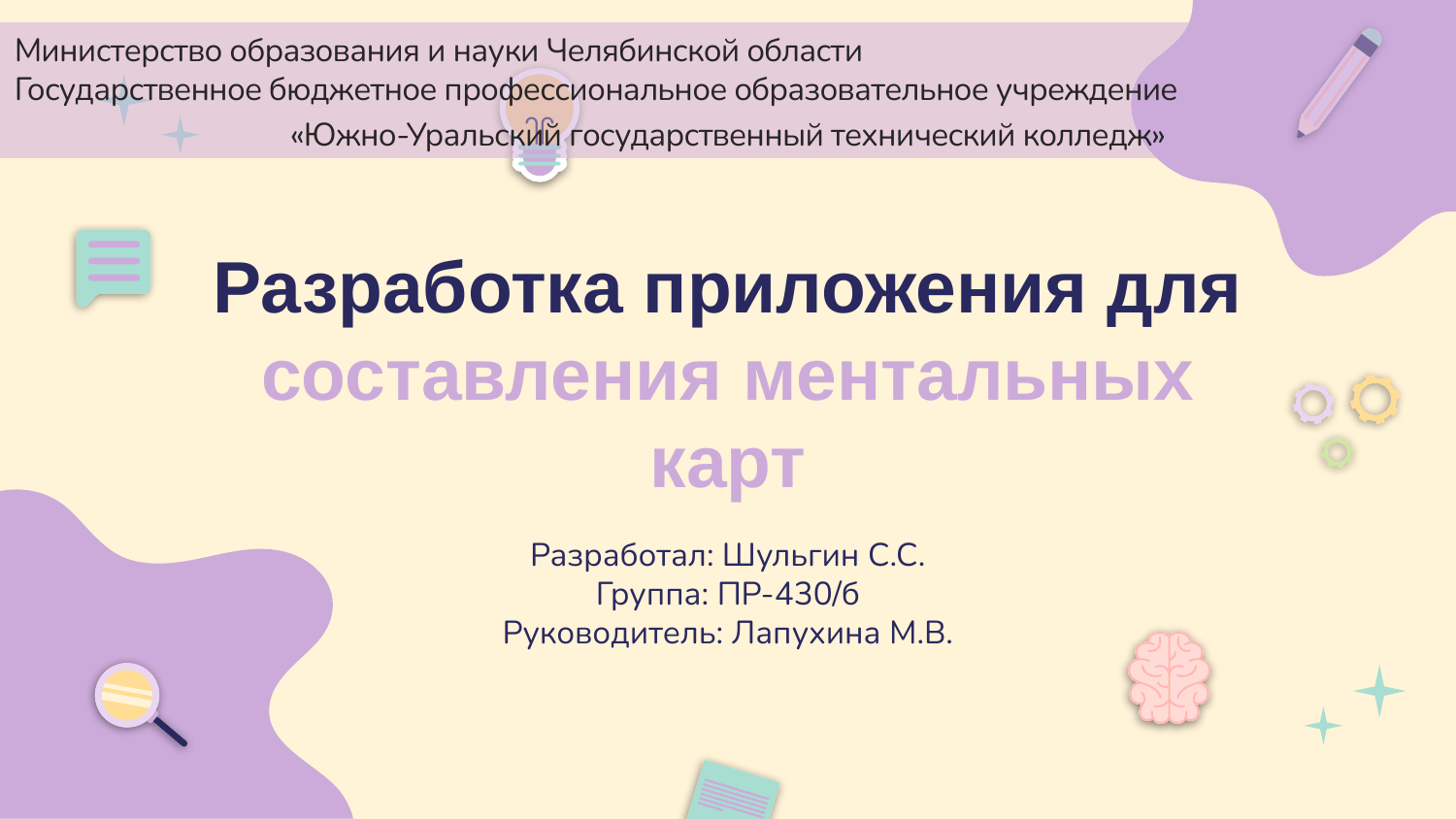

Министерство образования и науки Челябинской области
Государственное бюджетное профессиональное образовательное учреждение
«Южно-Уральский государственный технический колледж»

# Разработка приложения для составления ментальных карт

Разработал: Шульгин С.С.
Группа: ПР-430/б
Руководитель: Лапухина М.В.